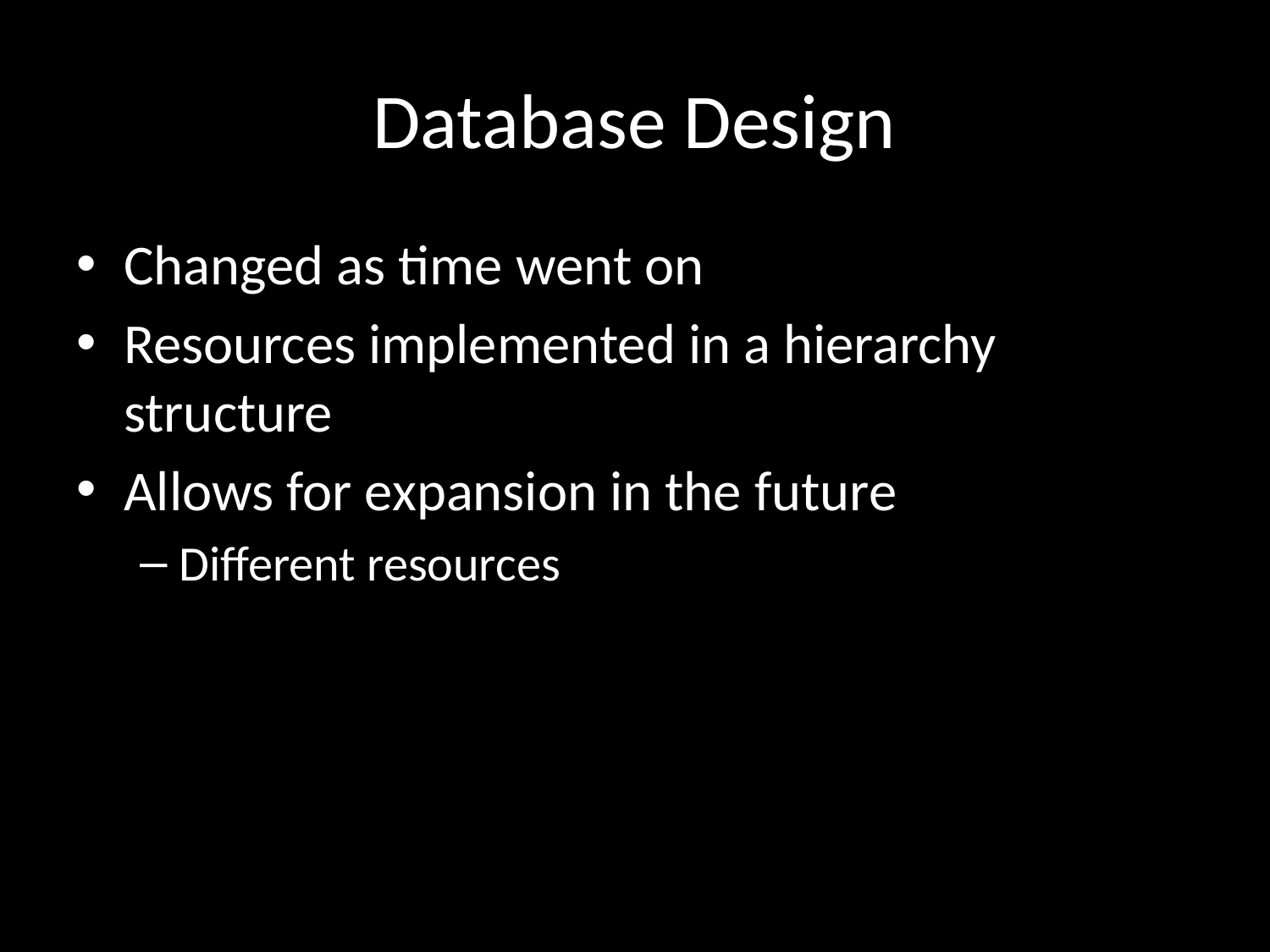

# Database Design
Changed as time went on
Resources implemented in a hierarchy structure
Allows for expansion in the future
Different resources